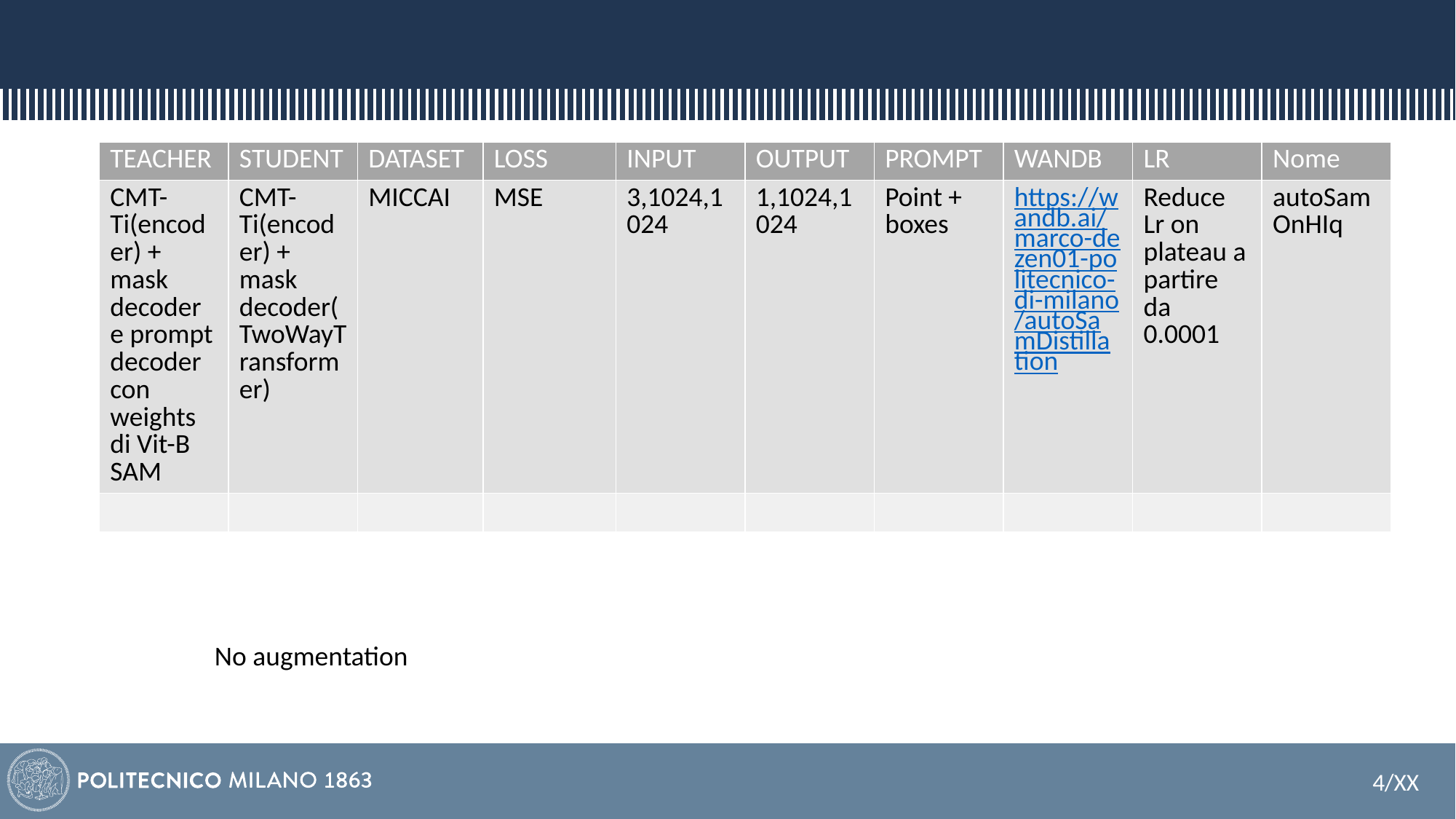

#
| TEACHER | STUDENT | DATASET | LOSS | INPUT | OUTPUT | PROMPT | WANDB | LR | Nome |
| --- | --- | --- | --- | --- | --- | --- | --- | --- | --- |
| CMT-Ti(encoder) + mask decoder e prompt decoder con weights di Vit-B SAM | CMT-Ti(encoder) + mask decoder(TwoWayTransformer) | MICCAI | MSE | 3,1024,1024 | 1,1024,1024 | Point + boxes | https://wandb.ai/marco-dezen01-politecnico-di-milano/autoSamDistillation | Reduce Lr on plateau a partire da 0.0001 | autoSamOnHIq |
|  |  |  |  |  |  |  |  |  |  |
No augmentation
4/XX